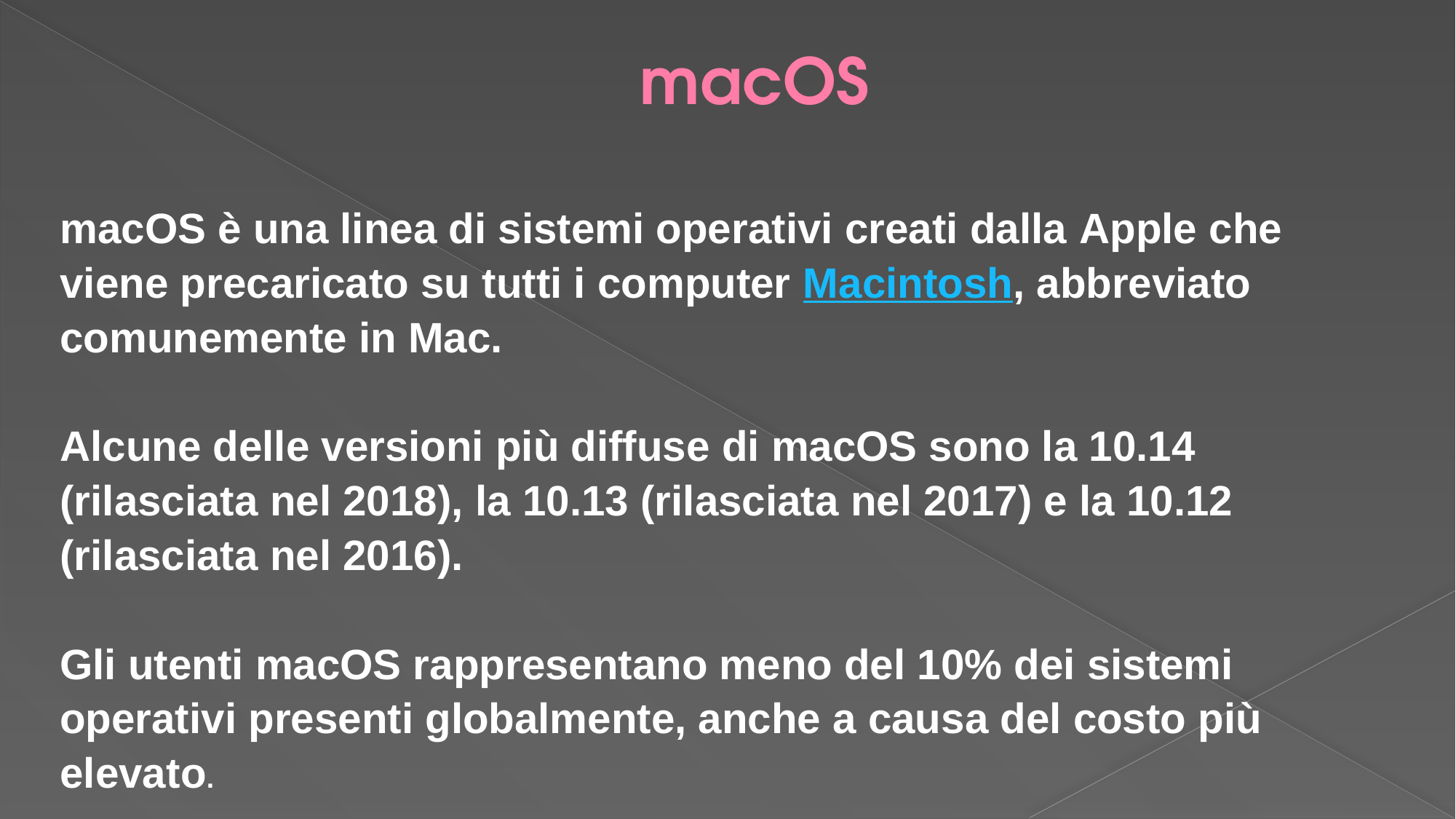

# macOS
macOS è una linea di sistemi operativi creati dalla Apple che viene precaricato su tutti i computer Macintosh, abbreviato comunemente in Mac.

Alcune delle versioni più diffuse di macOS sono la 10.14 (rilasciata nel 2018), la 10.13 (rilasciata nel 2017) e la 10.12 (rilasciata nel 2016).

Gli utenti macOS rappresentano meno del 10% dei sistemi operativi presenti globalmente, anche a causa del costo più elevato.